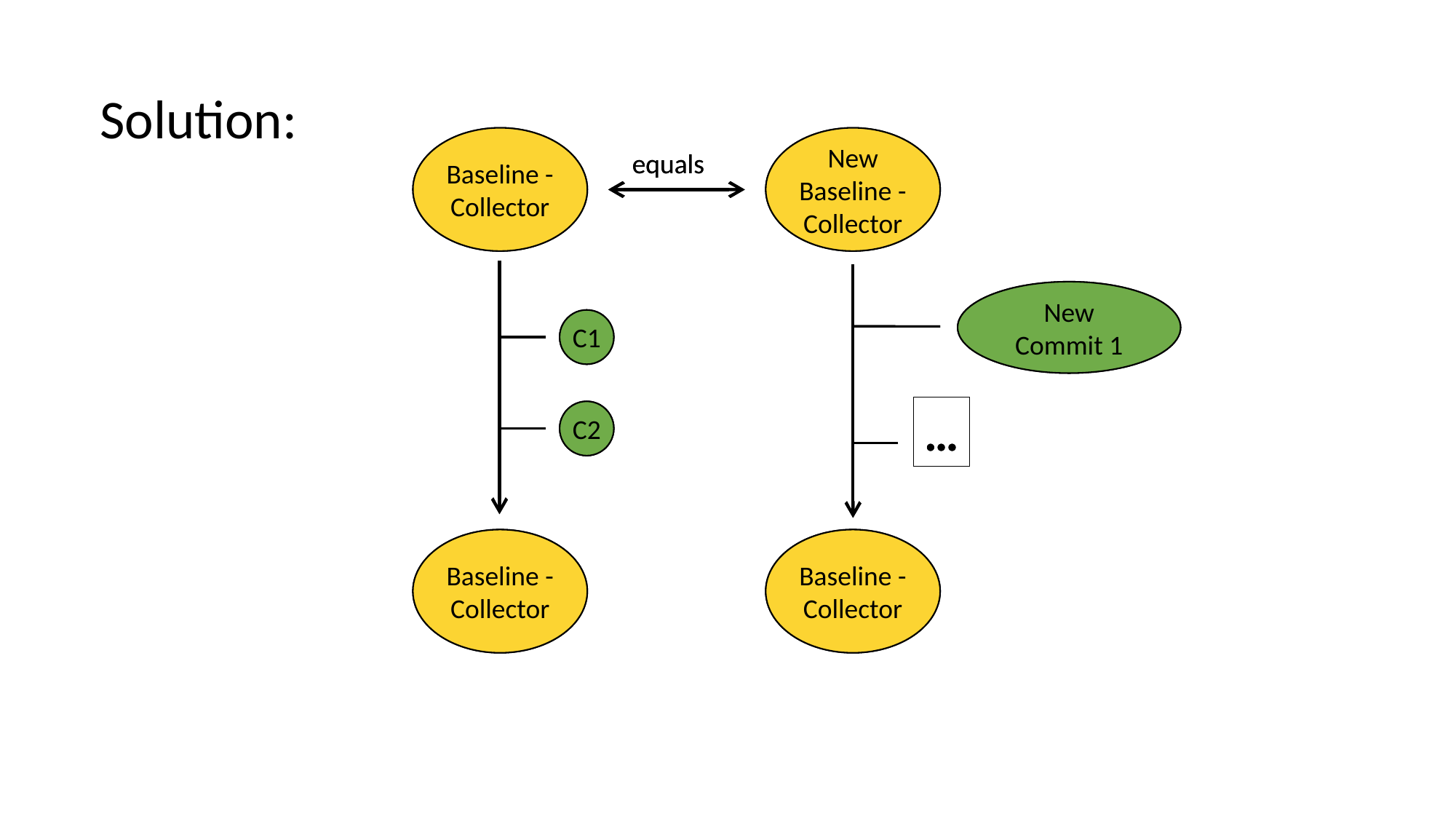

Solution:
Baseline -
Collector
Baseline -
Collector
New
Baseline -
Collector
equals
New Commit 1
C1
…
C2
Baseline -
Collector
Baseline -
Collector
New
Baseline -
Collector
equals
New Commit 1
C1
…
C2
Baseline -
Collector
Baseline -
Collector